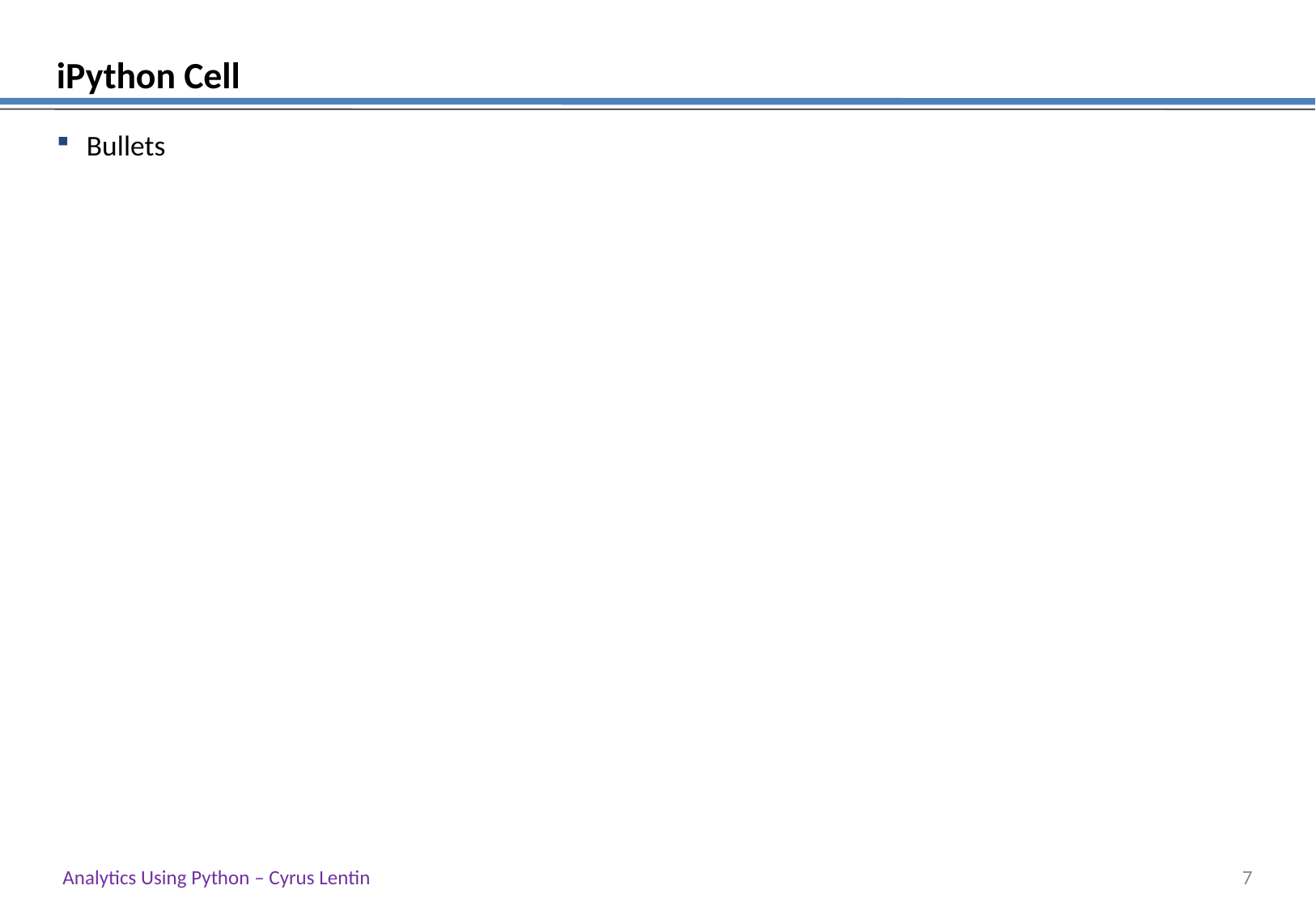

# iPython Cell
Bullets

Analytics Using Python – Cyrus Lentin
7